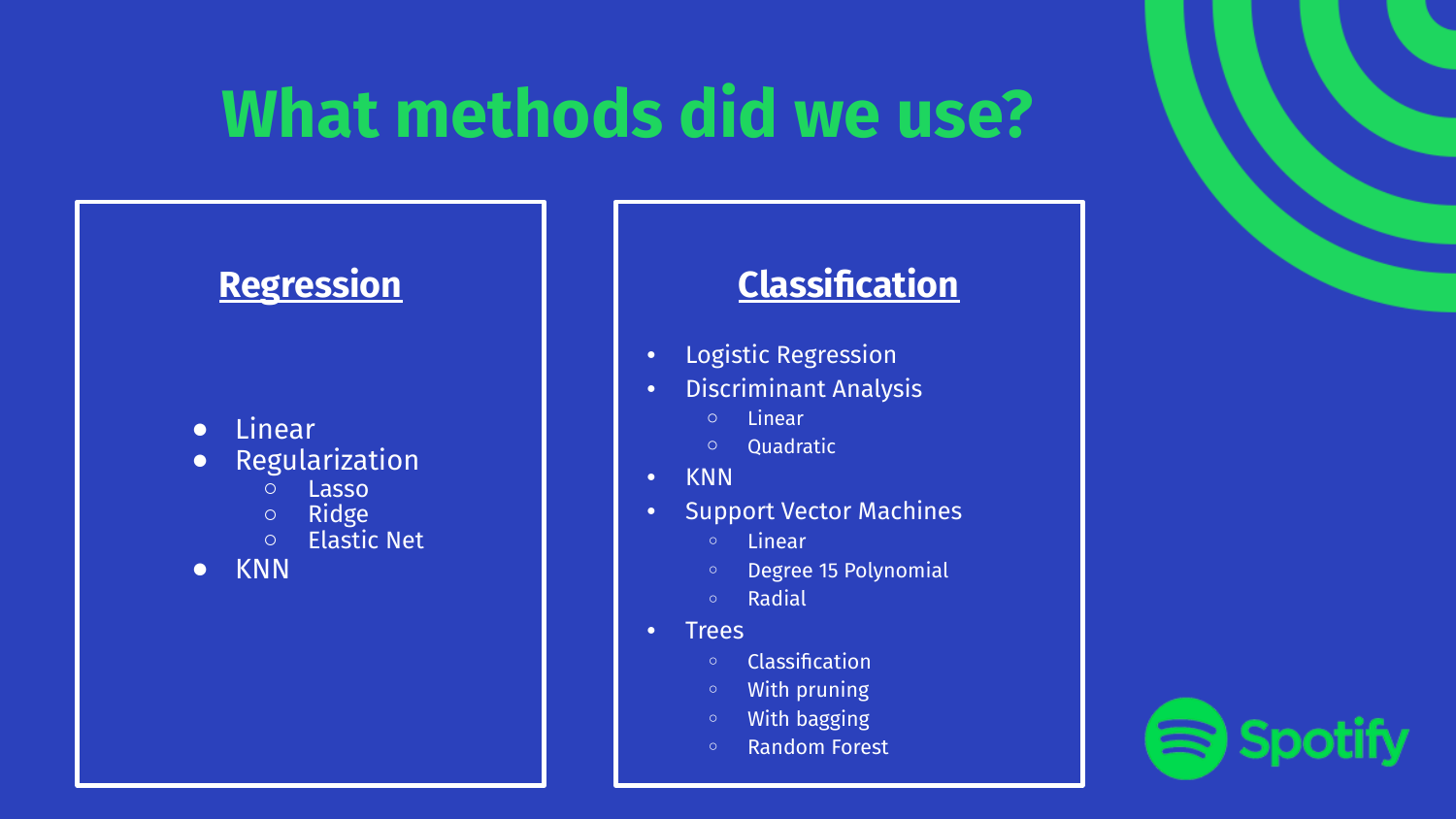

# What methods did we use?

Regression
Classification
Logistic Regression
Discriminant Analysis
Linear
Quadratic
KNN
Support Vector Machines
Linear
Degree 15 Polynomial
Radial
Trees
Classification
With pruning
With bagging
Random Forest
Linear
Regularization
Lasso
Ridge
Elastic Net
KNN